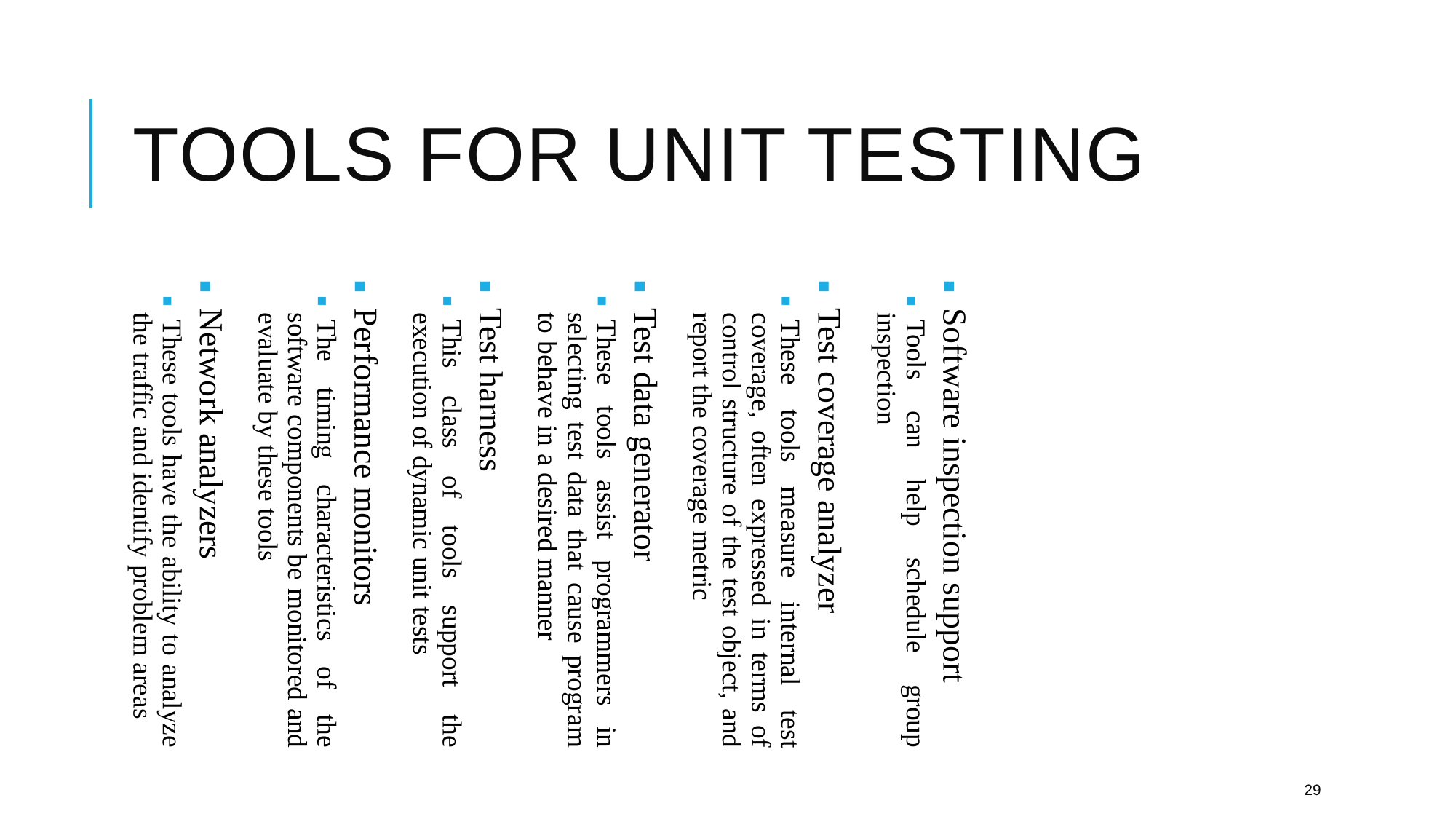

Tools for Unit Testing
Software inspection support
Tools can help schedule group inspection
Test coverage analyzer
These tools measure internal test coverage, often expressed in terms of control structure of the test object, and report the coverage metric
Test data generator
These tools assist programmers in selecting test data that cause program to behave in a desired manner
Test harness
This class of tools support the execution of dynamic unit tests
Performance monitors
The timing characteristics of the software components be monitored and evaluate by these tools
Network analyzers
These tools have the ability to analyze the traffic and identify problem areas
29